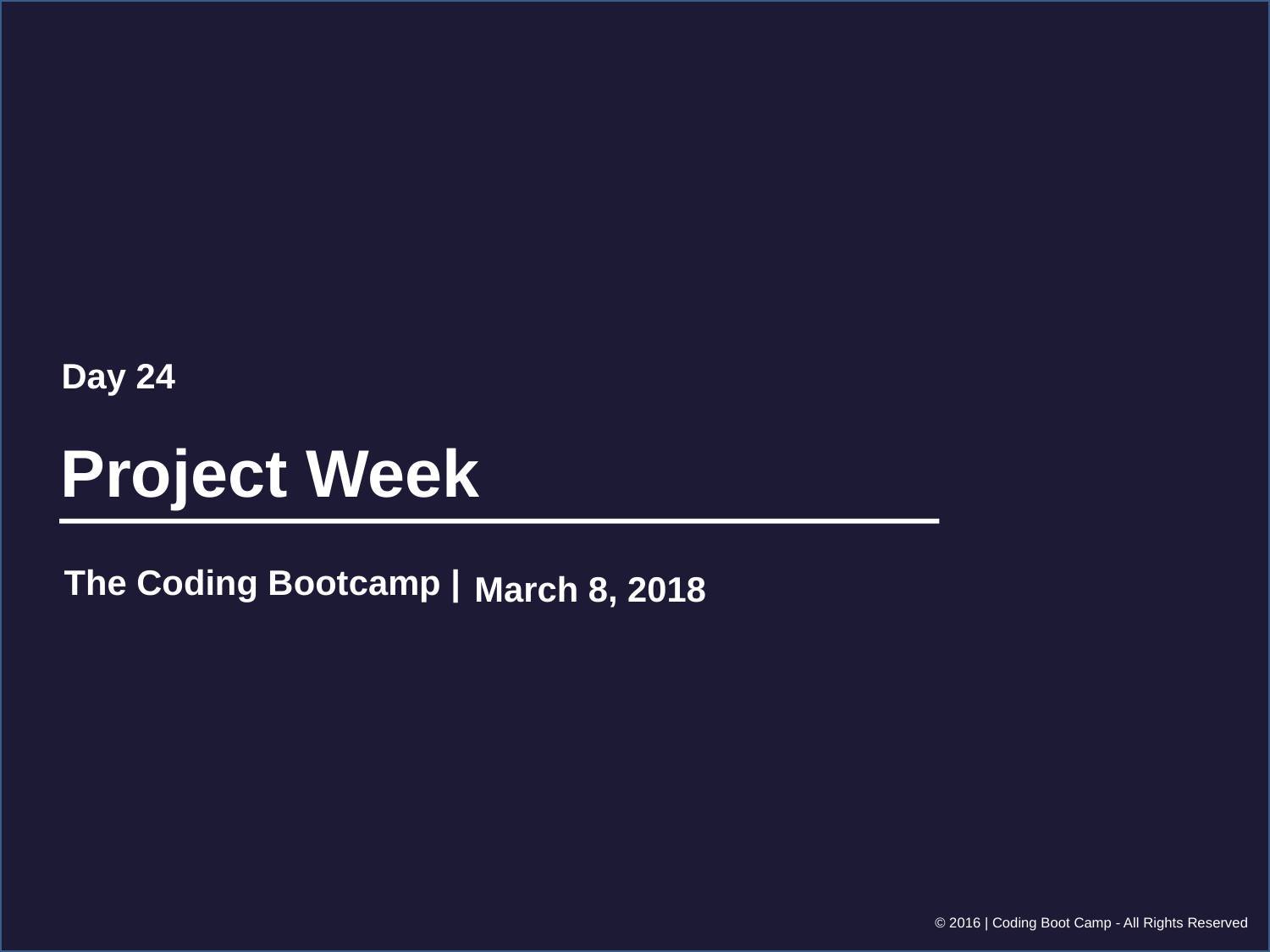

Day 24
Project Week
March 8, 2018